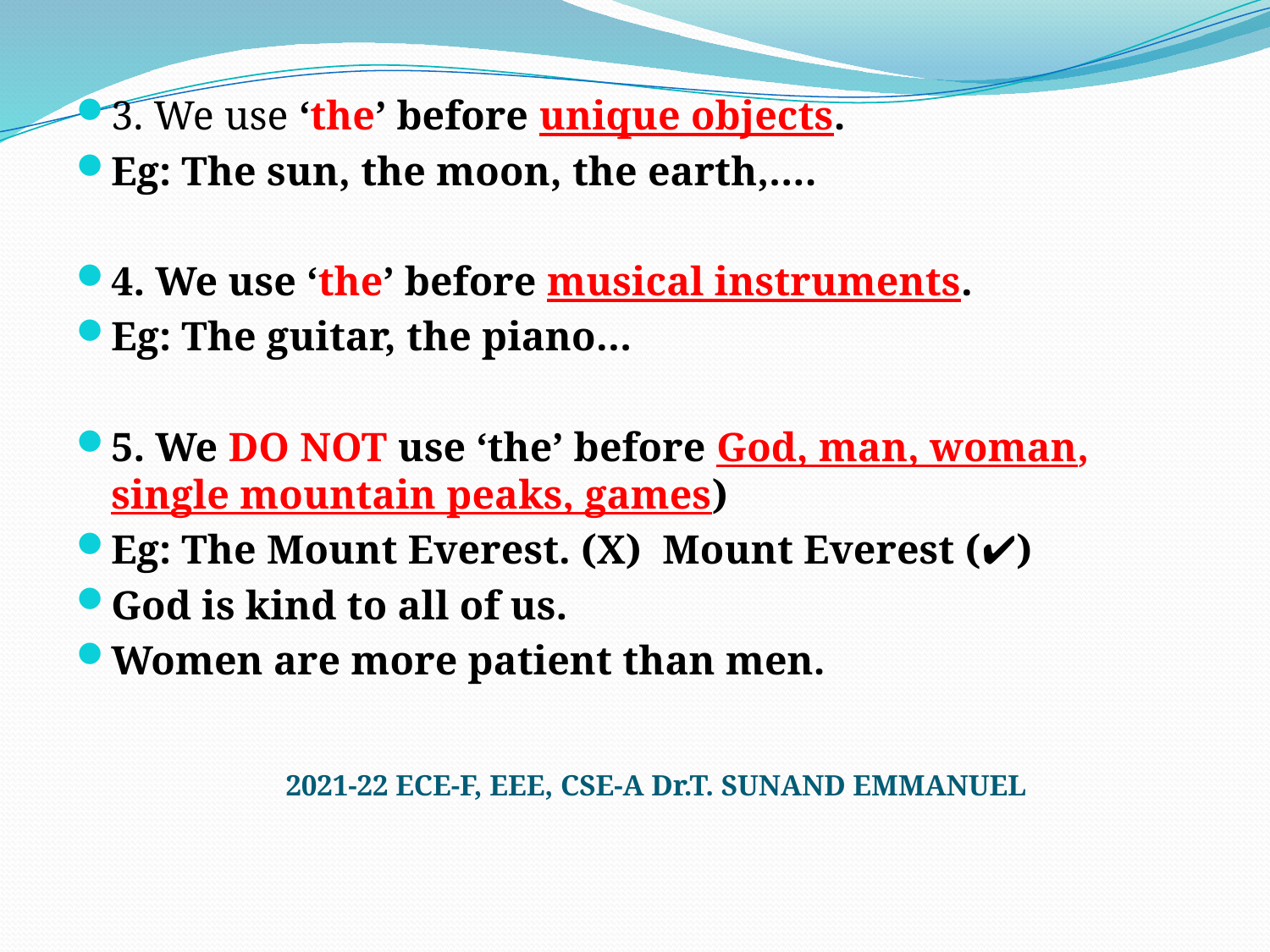

3. We use ‘the’ before unique objects.
Eg: The sun, the moon, the earth,….

4. We use ‘the’ before musical instruments.
Eg: The guitar, the piano…

5. We DO NOT use ‘the’ before God, man, woman, single mountain peaks, games)
Eg: The Mount Everest. (X)  Mount Everest (✔)
God is kind to all of us.
Women are more patient than men.

2021-22 ECE-F, EEE, CSE-A Dr.T. SUNAND EMMANUEL